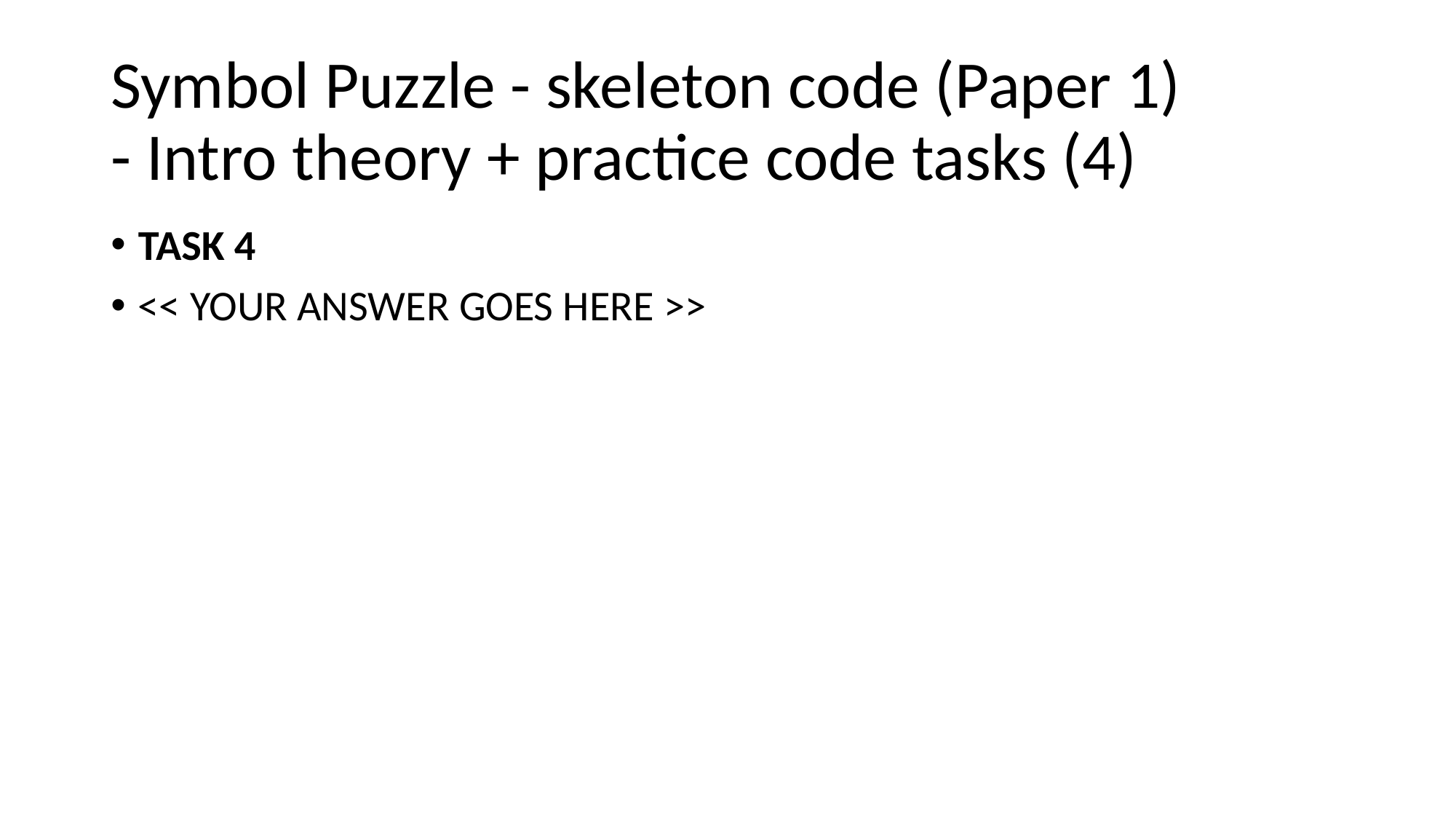

# Symbol Puzzle - skeleton code (Paper 1) - Intro theory + practice code tasks (4)
TASK 4
<< YOUR ANSWER GOES HERE >>